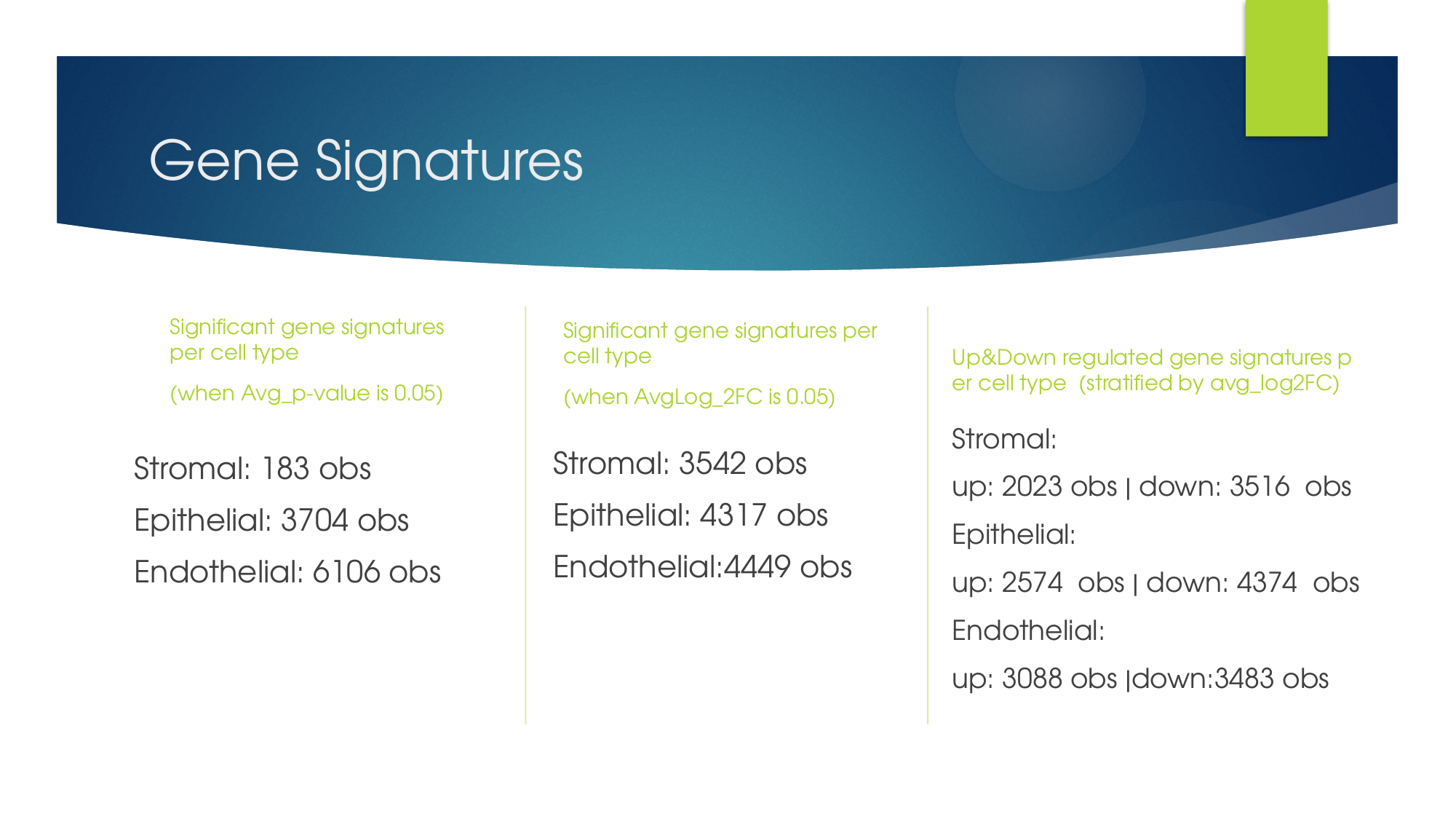

# Gene Signatures
Significant gene signatures per cell type
(when Avg_p-value is 0.05)
Up&Down regulated gene signatures per cell type  (stratified by avg_log2FC)
Significant gene signatures per cell type
(when AvgLog_2FC is 0.05)

Stromal: 183 obs
Epithelial: 3704 obs
Endothelial: 6106 obs

Stromal:
up: 2023 obs | down: 3516  obs
Epithelial:
up: 2574  obs | down: 4374  obs
Endothelial:
up: 3088 obs |down:3483 obs

Stromal: 3542 obs
Epithelial: 4317 obs
Endothelial:4449 obs